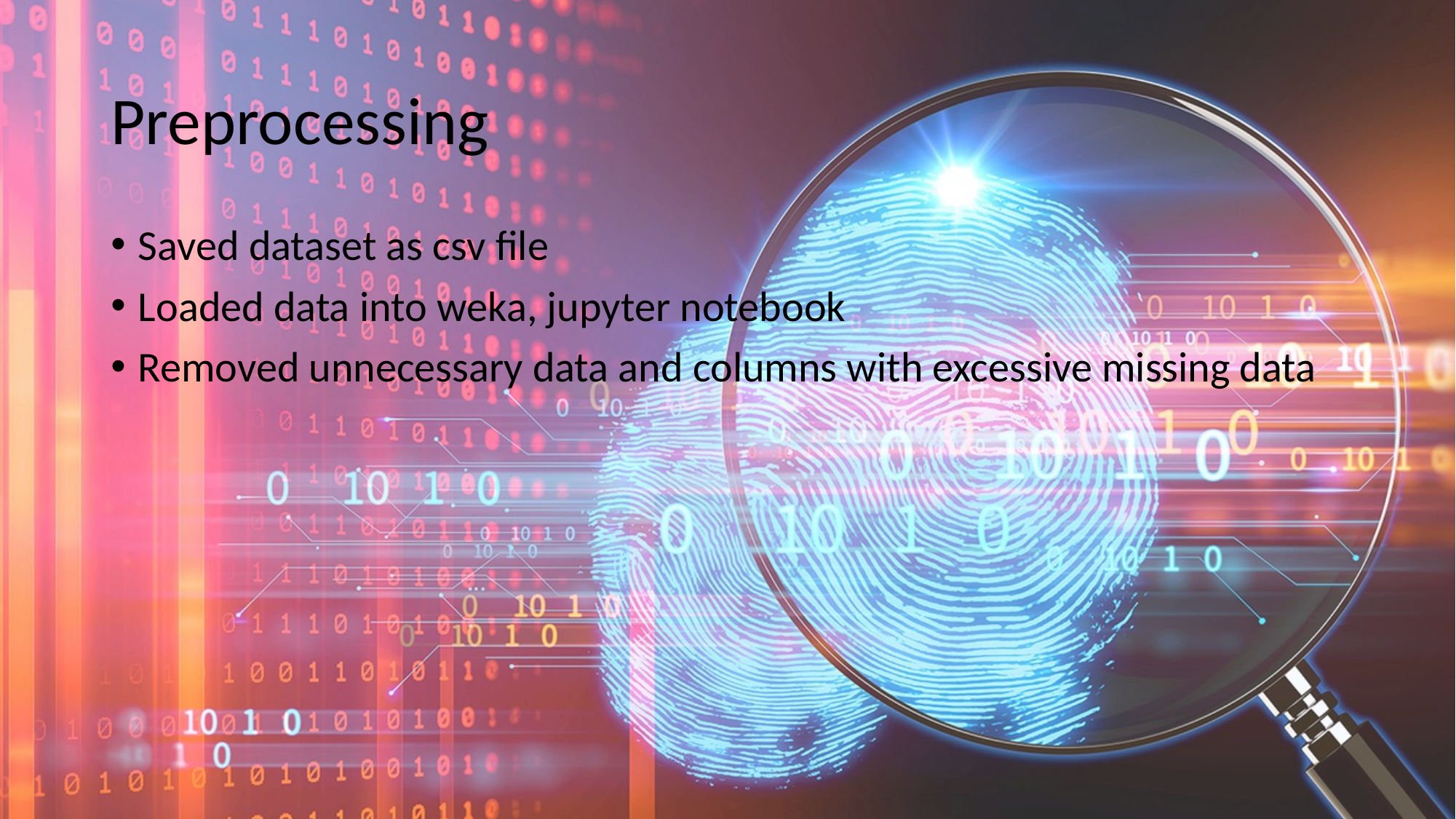

# Preprocessing
Saved dataset as csv file
Loaded data into weka, jupyter notebook
Removed unnecessary data and columns with excessive missing data